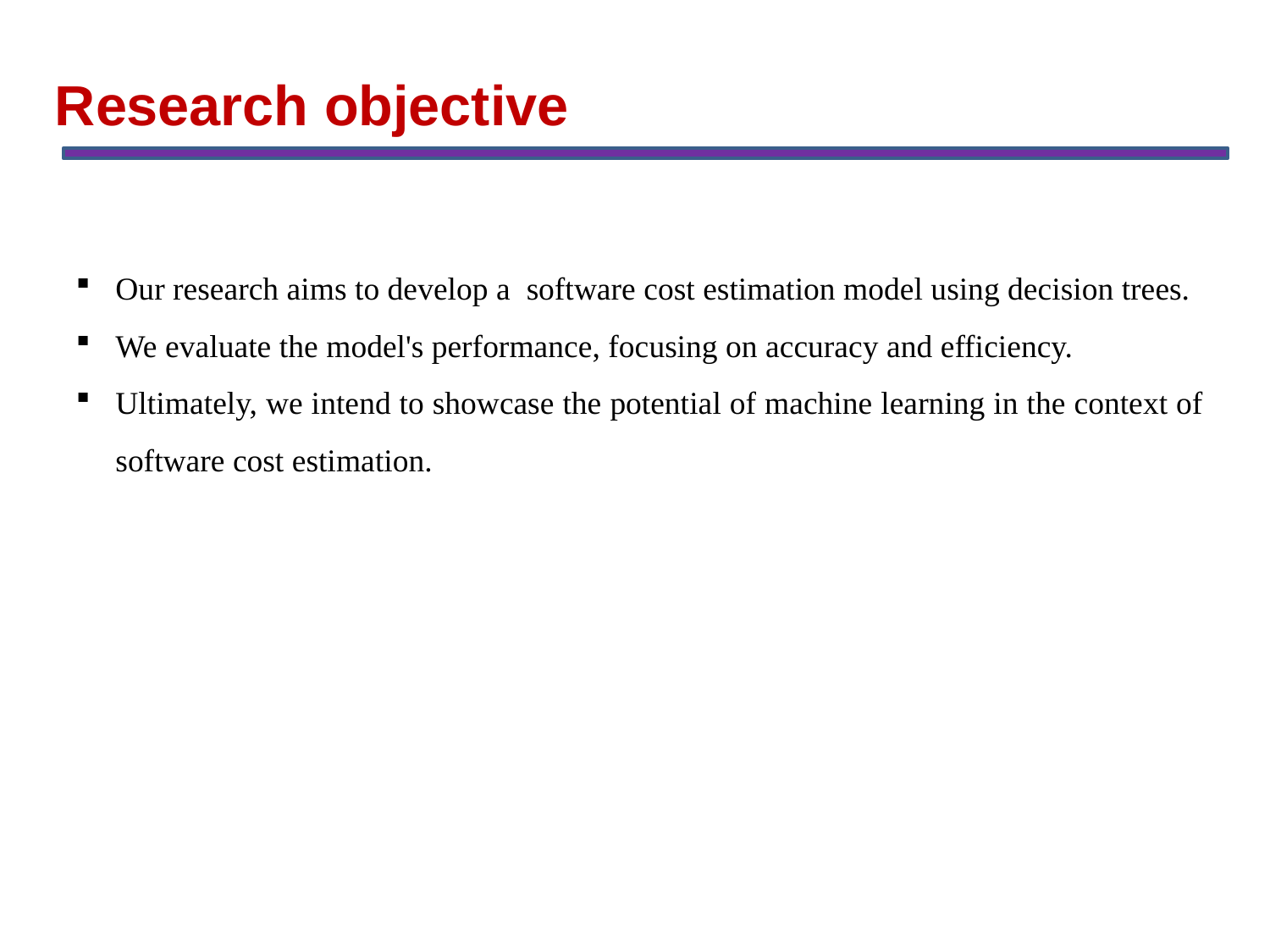

Research objective

Our research aims to develop a  software cost estimation model using decision trees.
We evaluate the model's performance, focusing on accuracy and efficiency.
Ultimately, we intend to showcase the potential of machine learning in the context of software cost estimation.